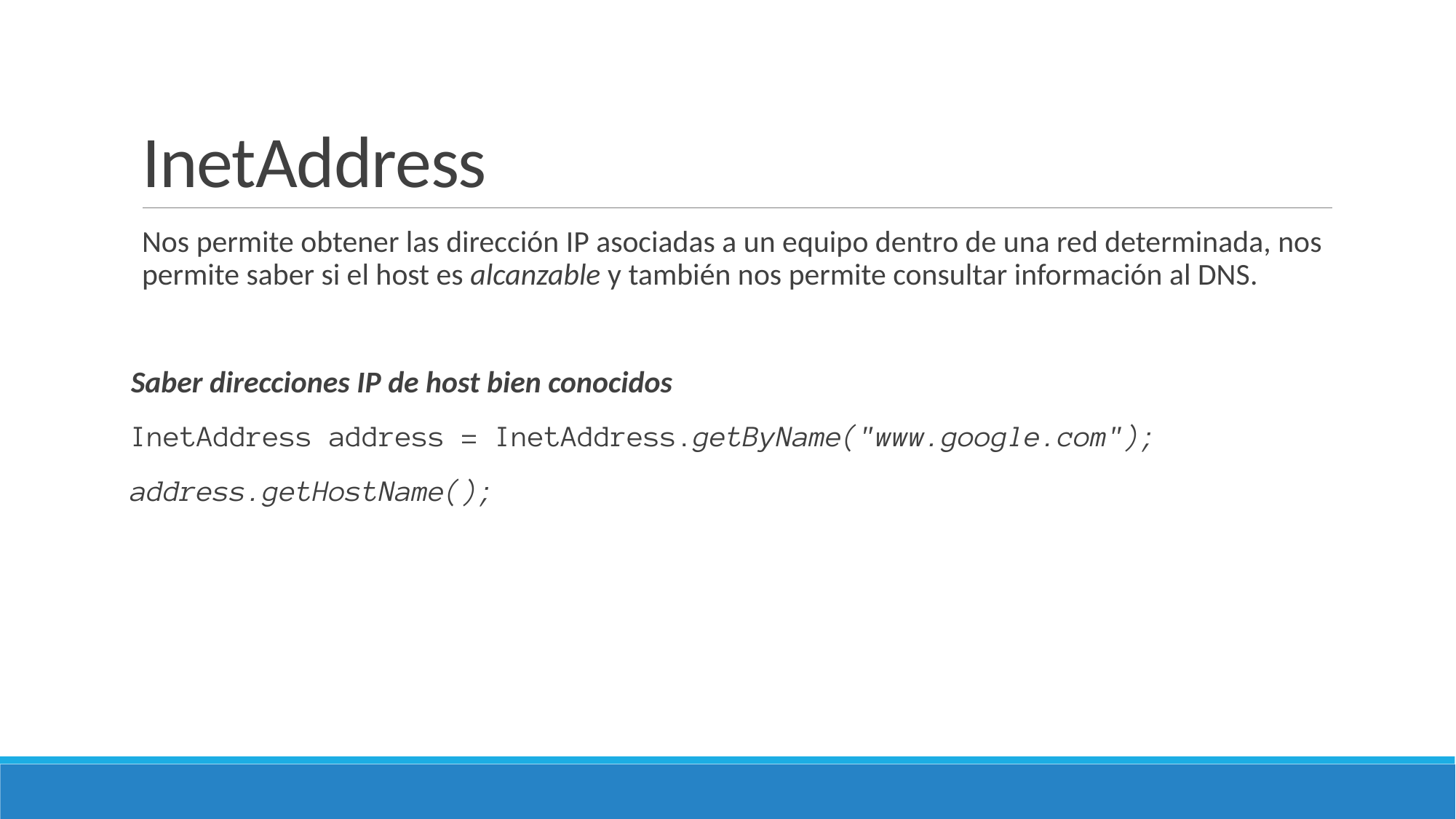

# InetAddress
Nos permite obtener las dirección IP asociadas a un equipo dentro de una red determinada, nos permite saber si el host es alcanzable y también nos permite consultar información al DNS.

Saber direcciones IP de host bien conocidos
InetAddress address = InetAddress.getByName("www.google.com");
address.getHostName();